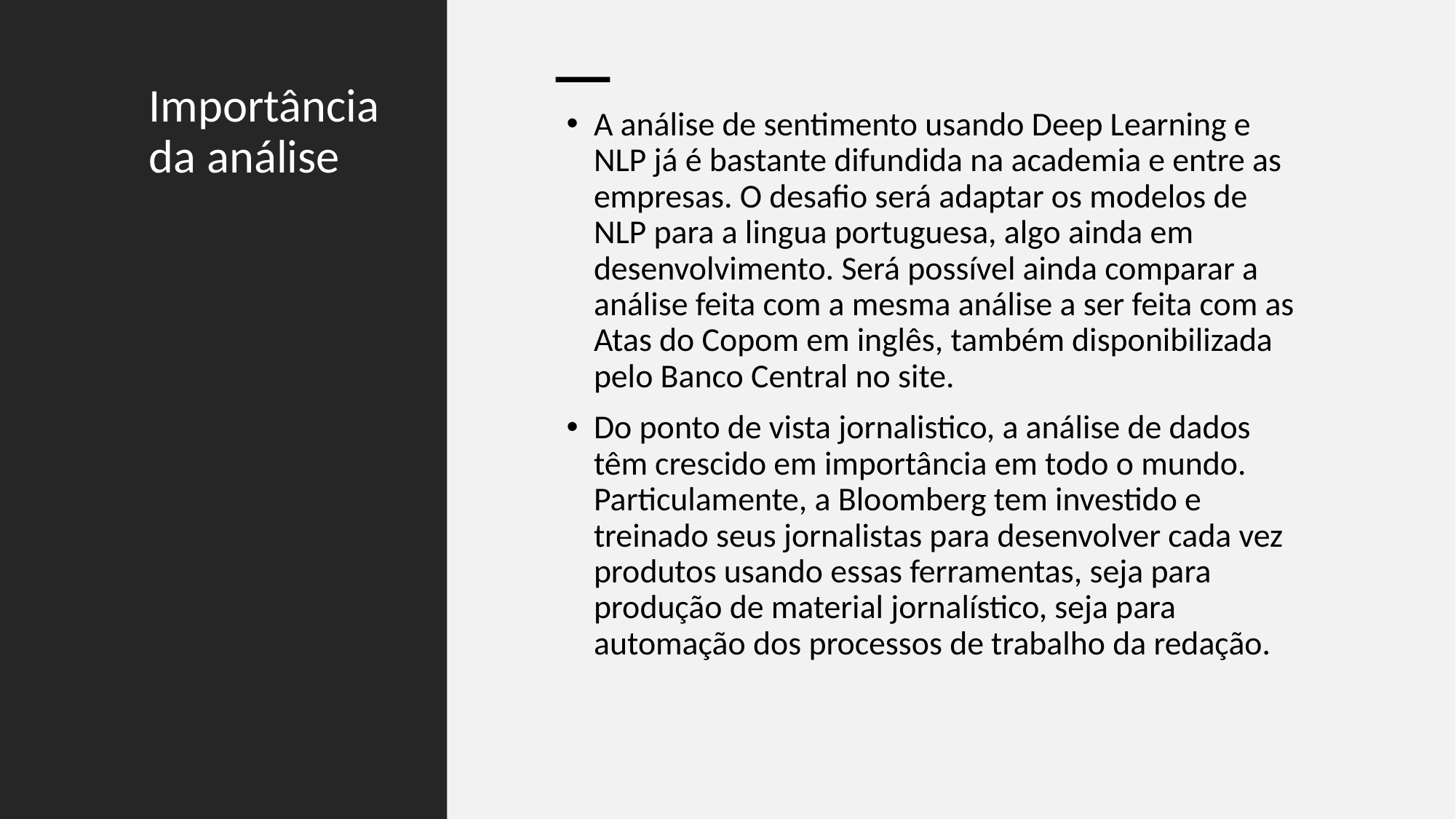

# Importância da análise

A análise de sentimento usando Deep Learning e NLP já é bastante difundida na academia e entre as empresas. O desafio será adaptar os modelos de NLP para a lingua portuguesa, algo ainda em desenvolvimento. Será possível ainda comparar a análise feita com a mesma análise a ser feita com as Atas do Copom em inglês, também disponibilizada pelo Banco Central no site.
Do ponto de vista jornalistico, a análise de dados têm crescido em importância em todo o mundo. Particulamente, a Bloomberg tem investido e treinado seus jornalistas para desenvolver cada vez produtos usando essas ferramentas, seja para produção de material jornalístico, seja para automação dos processos de trabalho da redação.